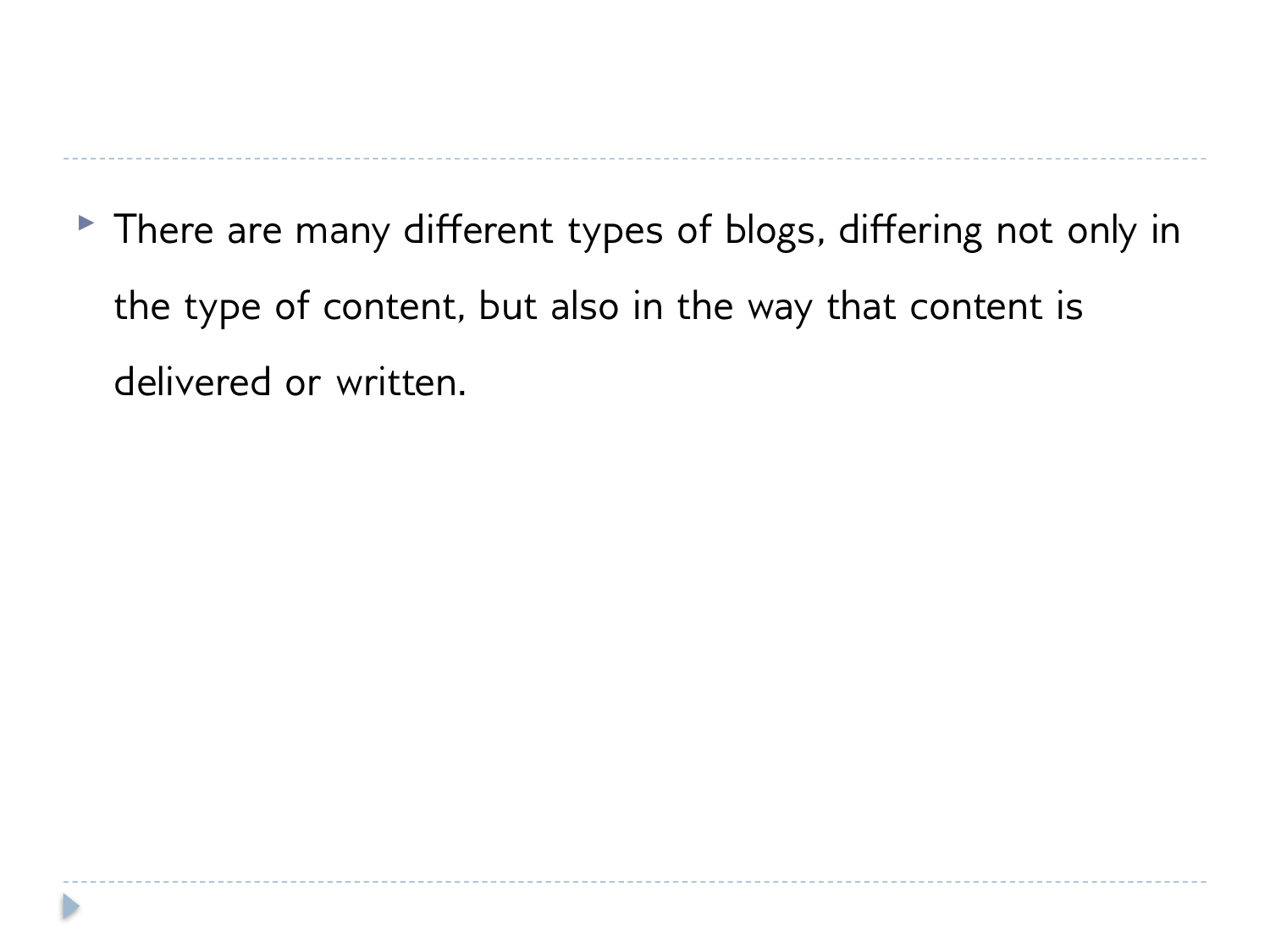

There are many different types of blogs, differing not only in the type of content, but also in the way that content is delivered or written.